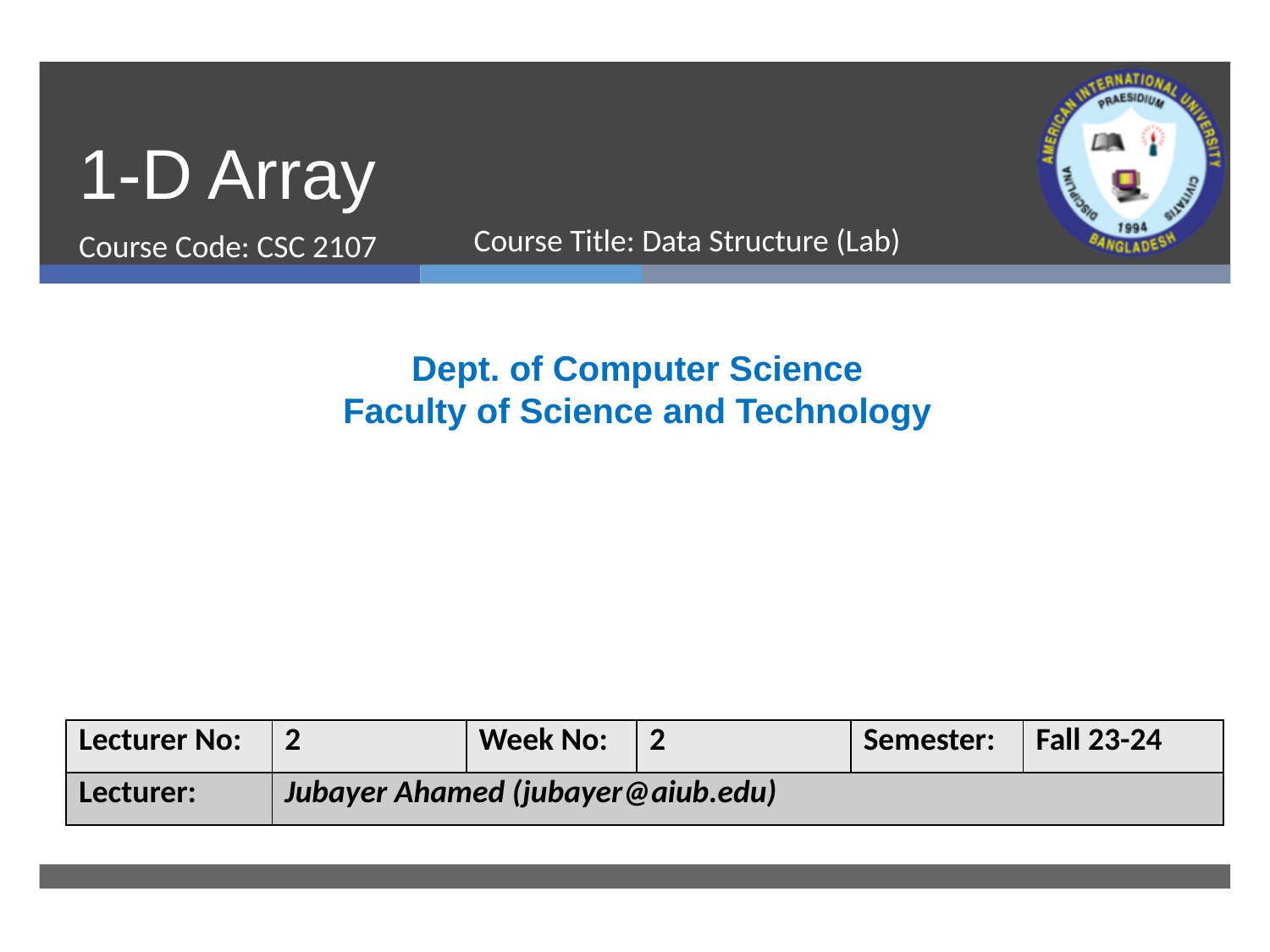

# 1-D Array
Course Code: CSC 2107
Course Title: Data Structure (Lab)
Dept. of Computer Science
Faculty of Science and Technology
| Lecturer No: | 2 | Week No: | 2 | Semester: | Fall 23-24 |
| --- | --- | --- | --- | --- | --- |
| Lecturer: | Jubayer Ahamed (jubayer@aiub.edu) |  |  |  |  |